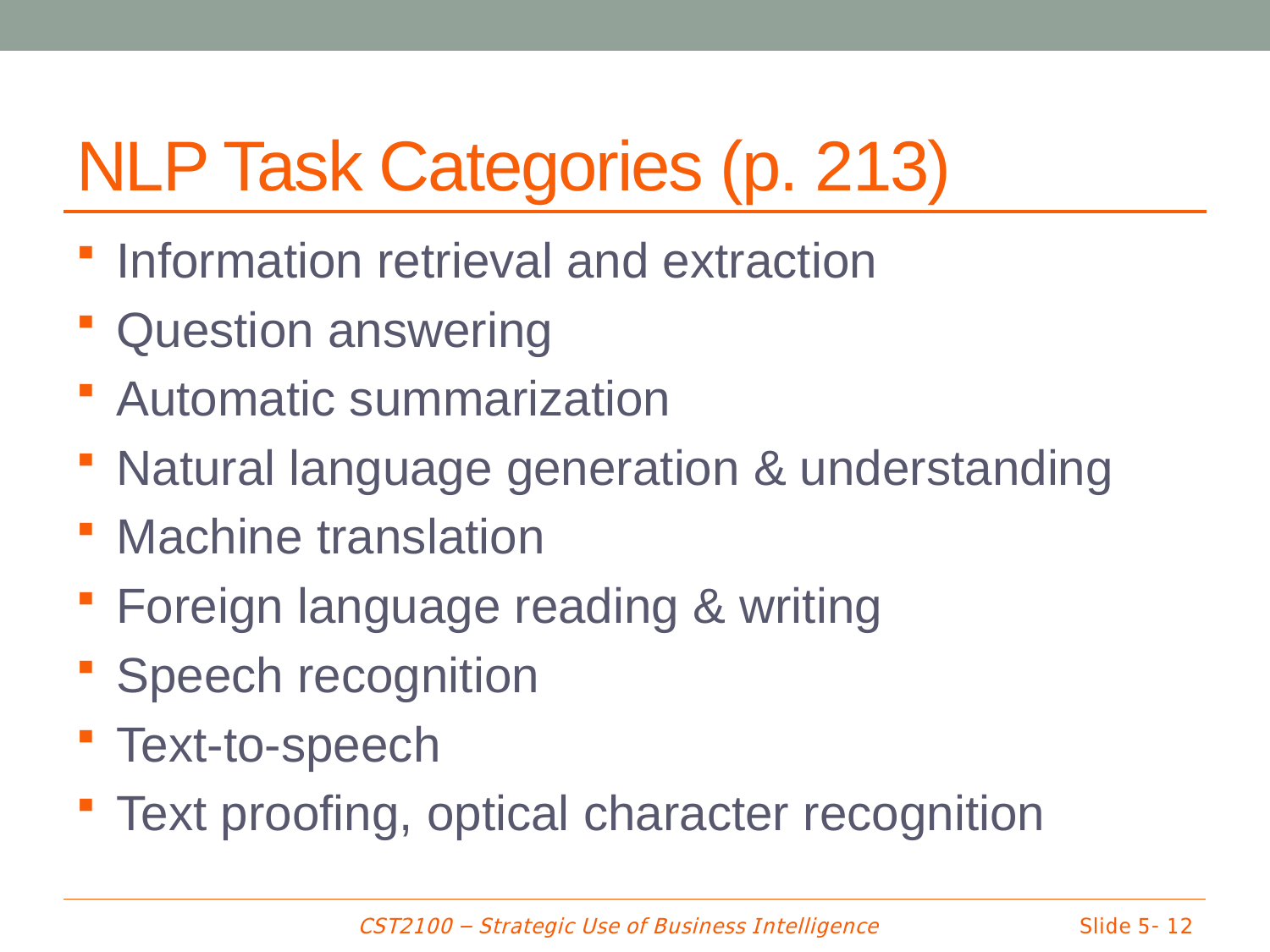

# NLP Task Categories (p. 213)

Information retrieval and extraction
Question answering
Automatic summarization
Natural language generation & understanding
Machine translation
Foreign language reading & writing
Speech recognition
Text-to-speech
Text proofing, optical character recognition